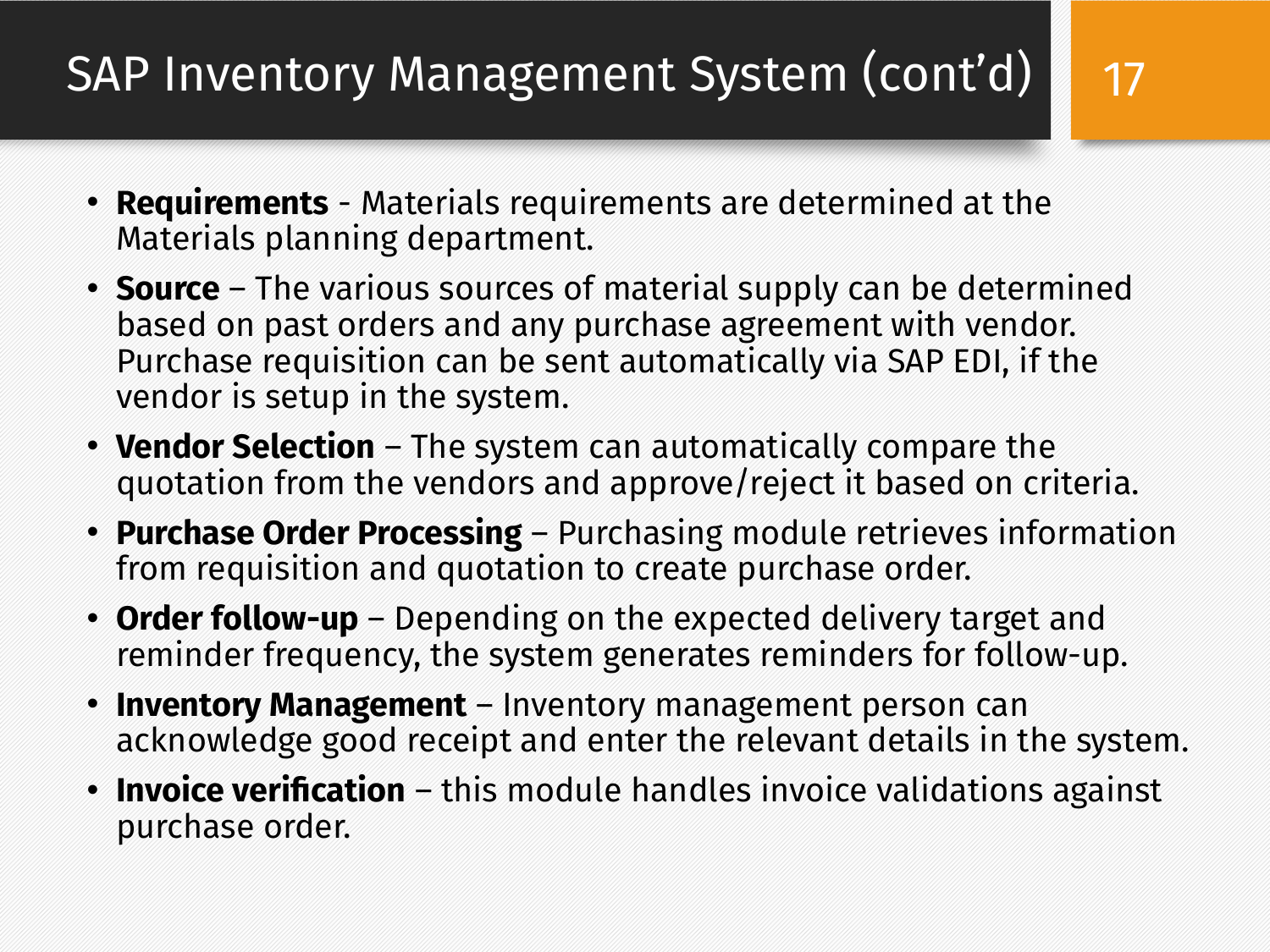

# SAP Inventory Management System (cont’d)
17
Requirements - Materials requirements are determined at the Materials planning department.
Source – The various sources of material supply can be determined based on past orders and any purchase agreement with vendor. Purchase requisition can be sent automatically via SAP EDI, if the vendor is setup in the system.
Vendor Selection – The system can automatically compare the quotation from the vendors and approve/reject it based on criteria.
Purchase Order Processing – Purchasing module retrieves information from requisition and quotation to create purchase order.
Order follow-up – Depending on the expected delivery target and reminder frequency, the system generates reminders for follow-up.
Inventory Management – Inventory management person can acknowledge good receipt and enter the relevant details in the system.
Invoice verification – this module handles invoice validations against purchase order.